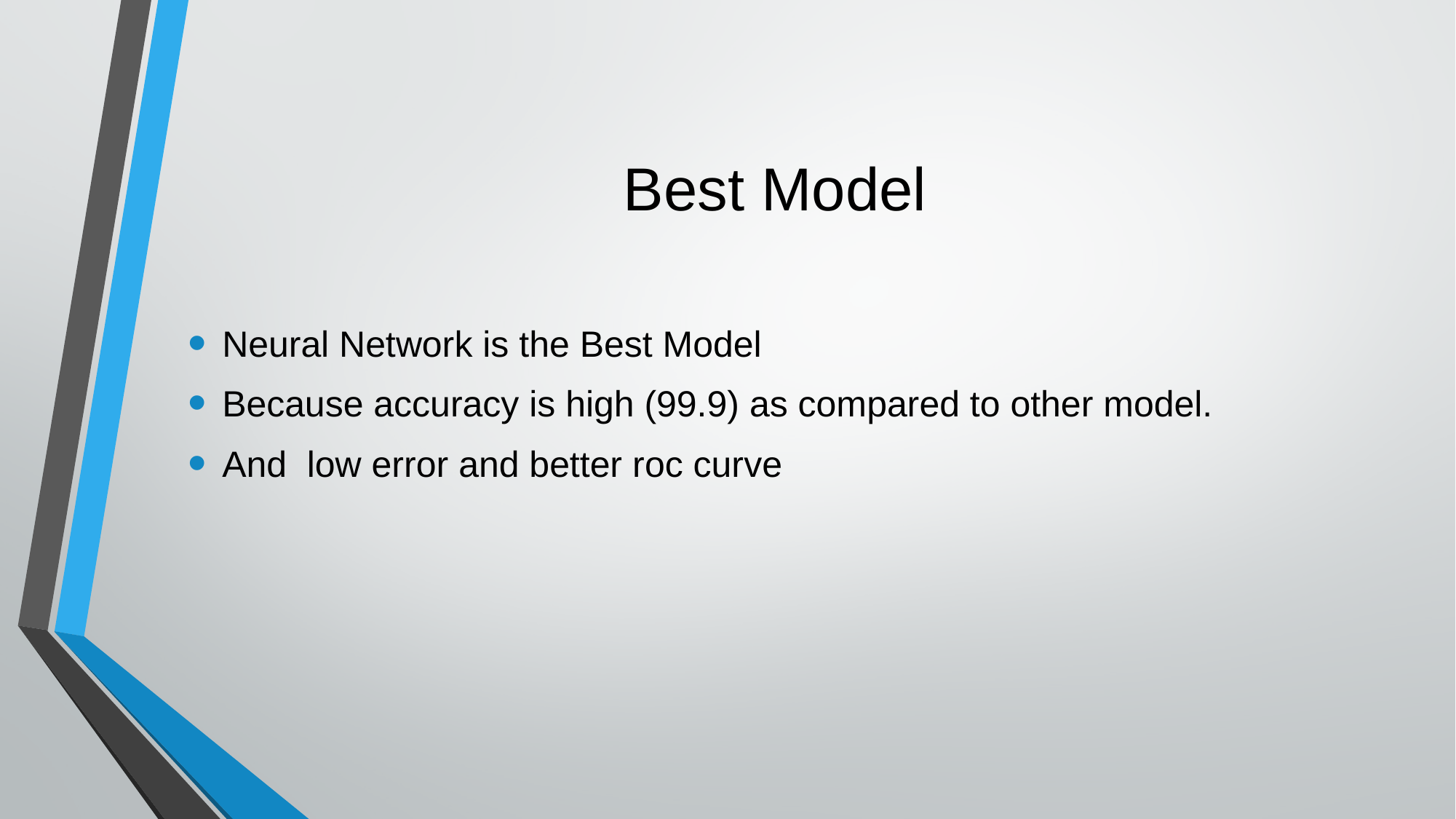

# Best Model
Neural Network is the Best Model
Because accuracy is high (99.9) as compared to other model.
And  low error and better roc curve